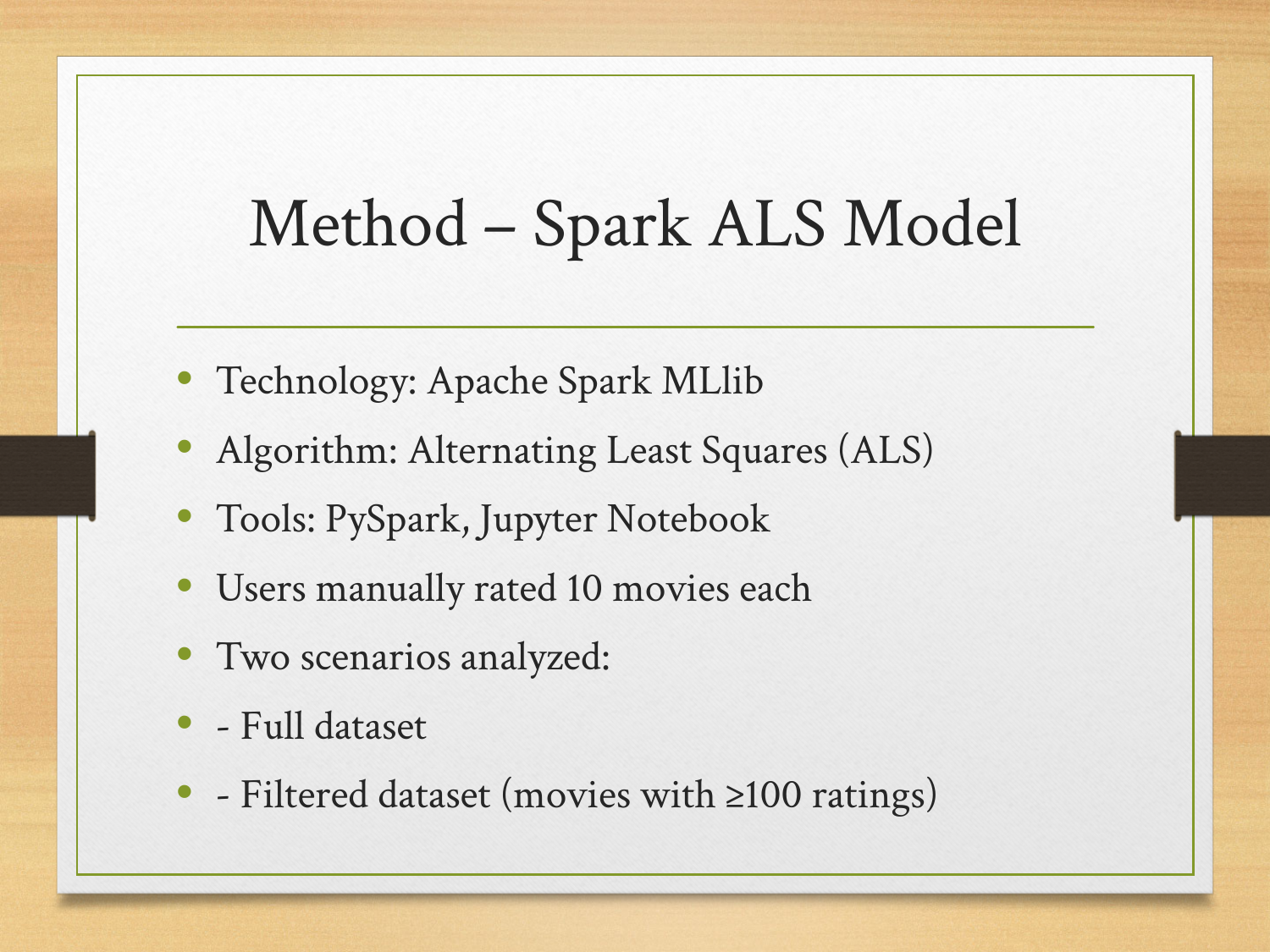

# Method – Spark ALS Model
Technology: Apache Spark MLlib
Algorithm: Alternating Least Squares (ALS)
Tools: PySpark, Jupyter Notebook
Users manually rated 10 movies each
Two scenarios analyzed:
- Full dataset
- Filtered dataset (movies with ≥100 ratings)